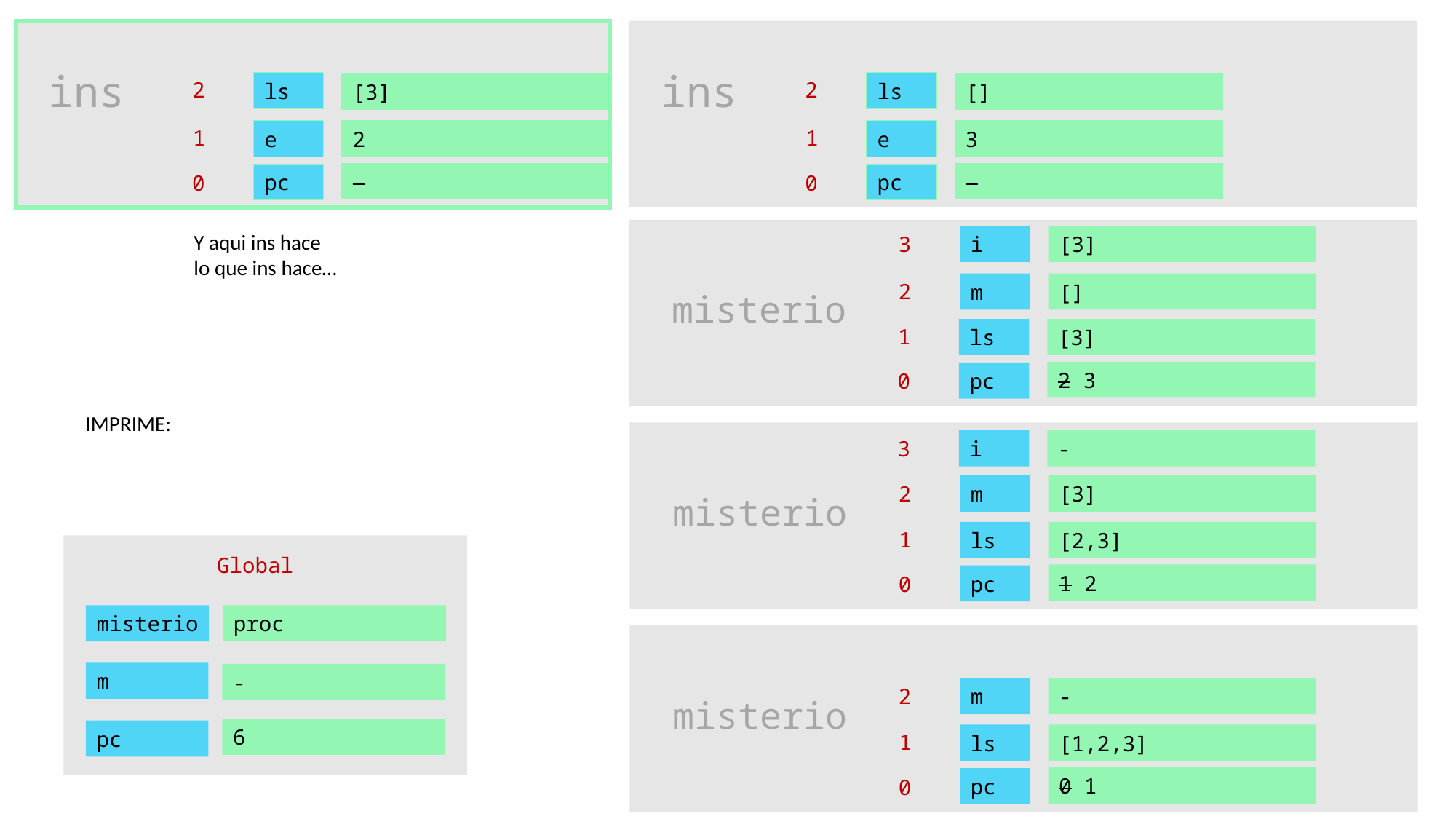

ins
ins
2
2
ls
ls
[3]
[]
1
1
2
3
e
e
-
-
pc
pc
0
0

Y aqui ins hace lo que ins hace…

3
i
[3]
2
m
[]
misterio
1
[3]
ls
2 3
pc
0
IMPRIME:

3
i
-
2
m
[3]
misterio
1
[2,3]
ls

Global
1 2
pc
0
misterio
proc

m
-
2
m
-
misterio
6
pc
1
[1,2,3]
ls
0 1
pc
0